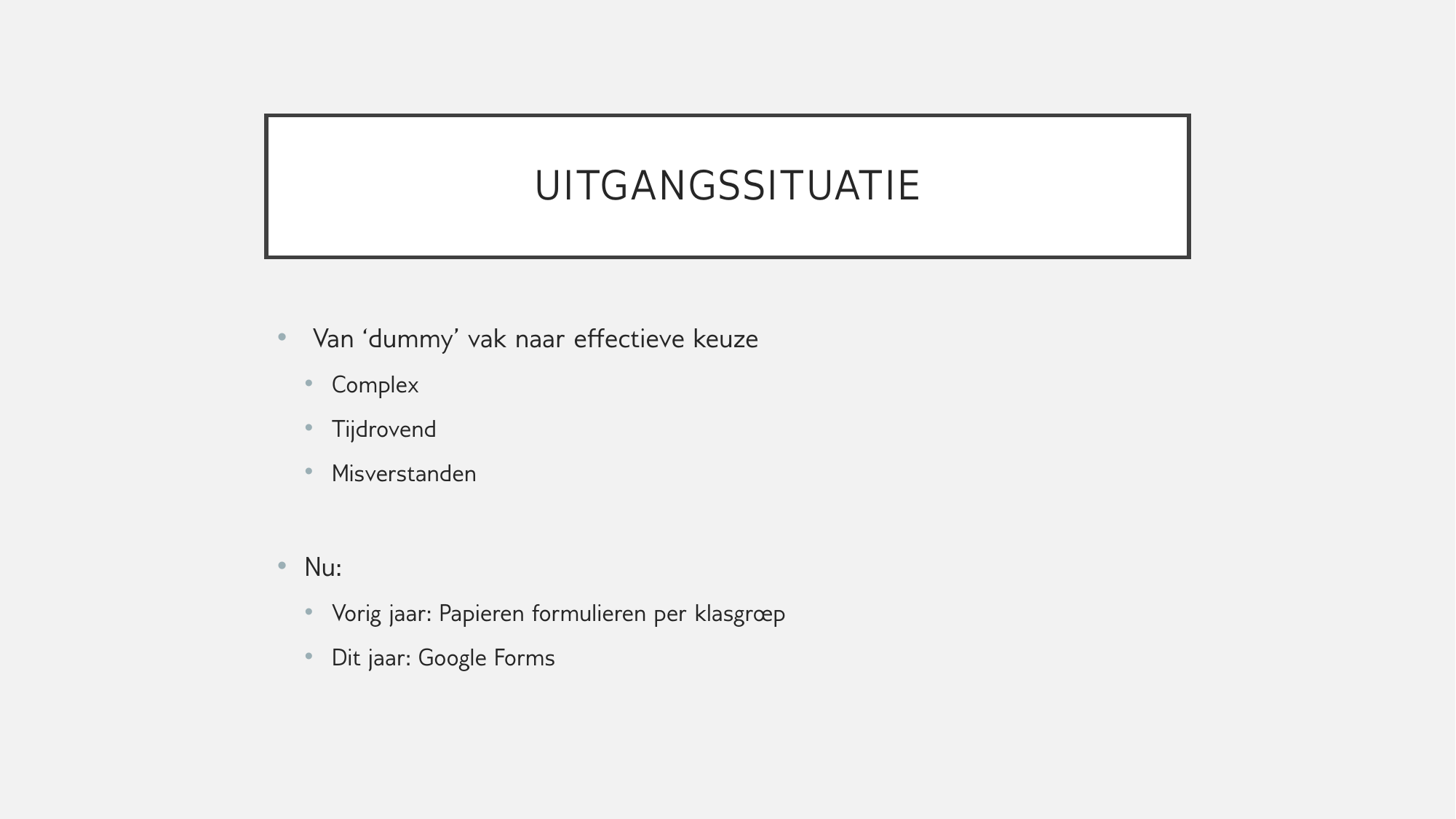

# Uitgangssituatie
 Van ‘dummy’ vak naar effectieve keuze
Complex
Tijdrovend
Misverstanden

Nu:
Vorig jaar: Papieren formulieren per klasgroep
Dit jaar: Google Forms